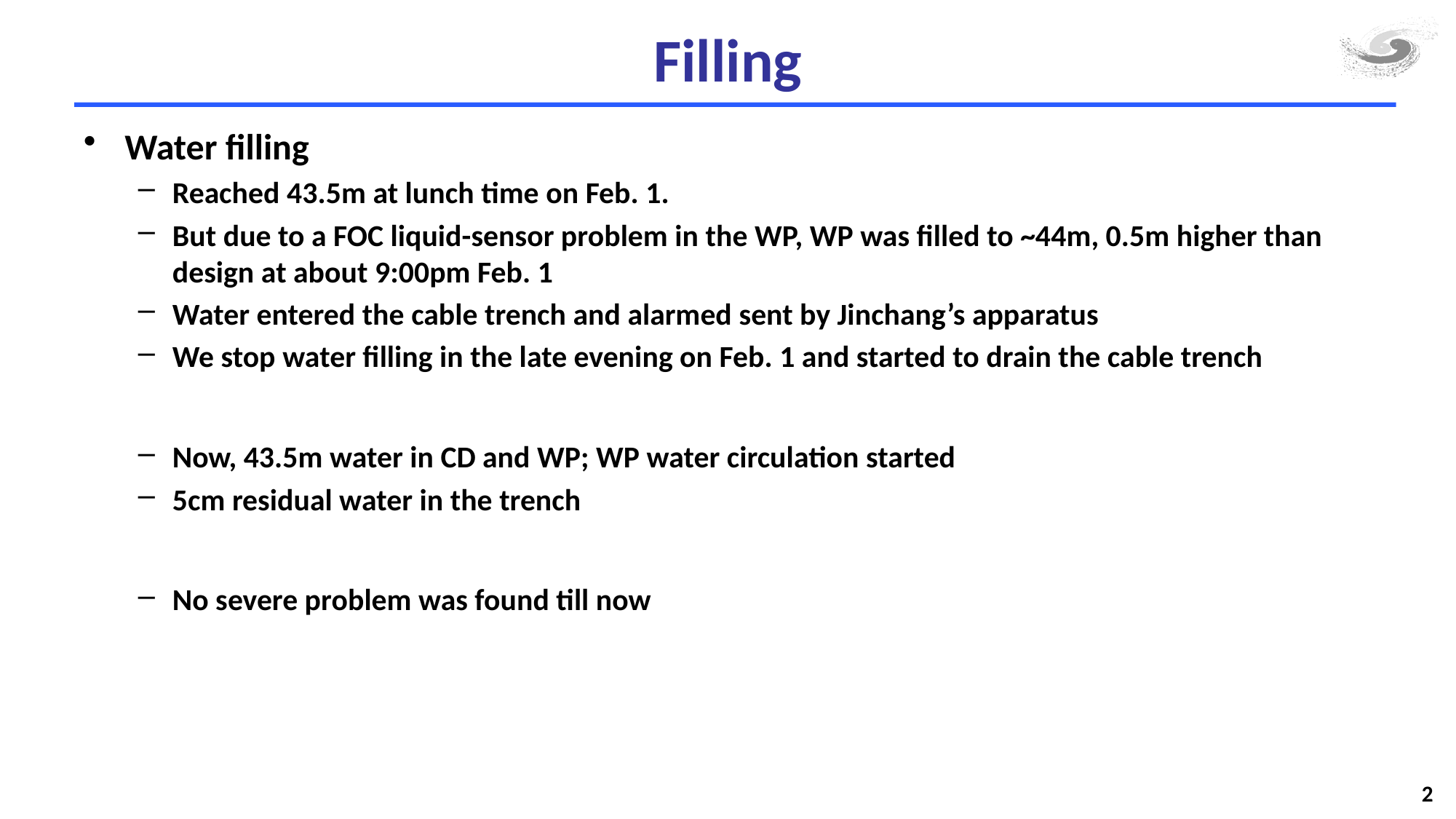

# Filling
Water filling
Reached 43.5m at lunch time on Feb. 1.
But due to a FOC liquid-sensor problem in the WP, WP was filled to ~44m, 0.5m higher than design at about 9:00pm Feb. 1
Water entered the cable trench and alarmed sent by Jinchang’s apparatus
We stop water filling in the late evening on Feb. 1 and started to drain the cable trench

Now, 43.5m water in CD and WP; WP water circulation started
5cm residual water in the trench

No severe problem was found till now
2